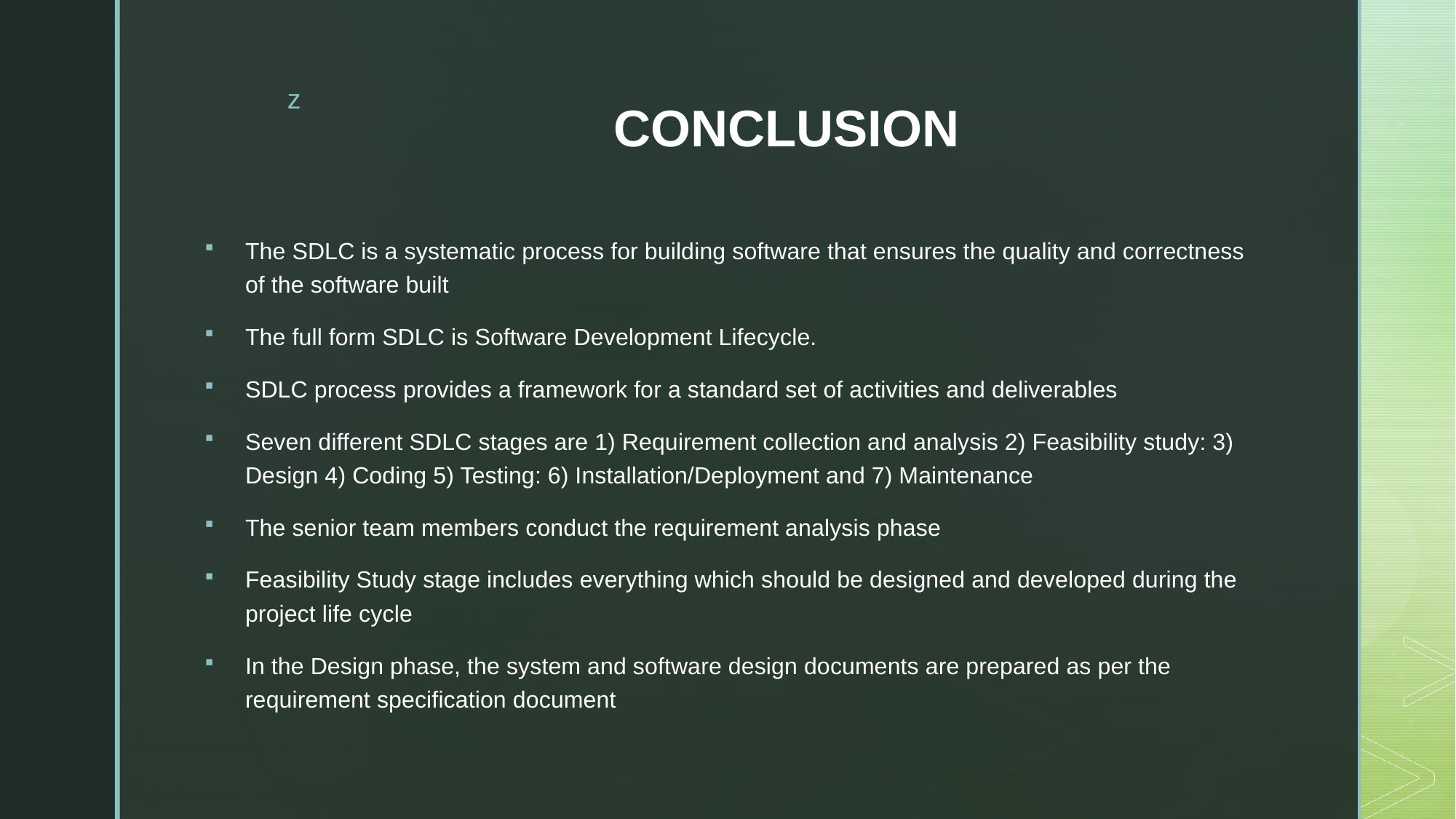

# CONCLUSION
The SDLC is a systematic process for building software that ensures the quality and correctness of the software built
The full form SDLC is Software Development Lifecycle.
SDLC process provides a framework for a standard set of activities and deliverables
Seven different SDLC stages are 1) Requirement collection and analysis 2) Feasibility study: 3) Design 4) Coding 5) Testing: 6) Installation/Deployment and 7) Maintenance
The senior team members conduct the requirement analysis phase
Feasibility Study stage includes everything which should be designed and developed during the project life cycle
In the Design phase, the system and software design documents are prepared as per the requirement specification document